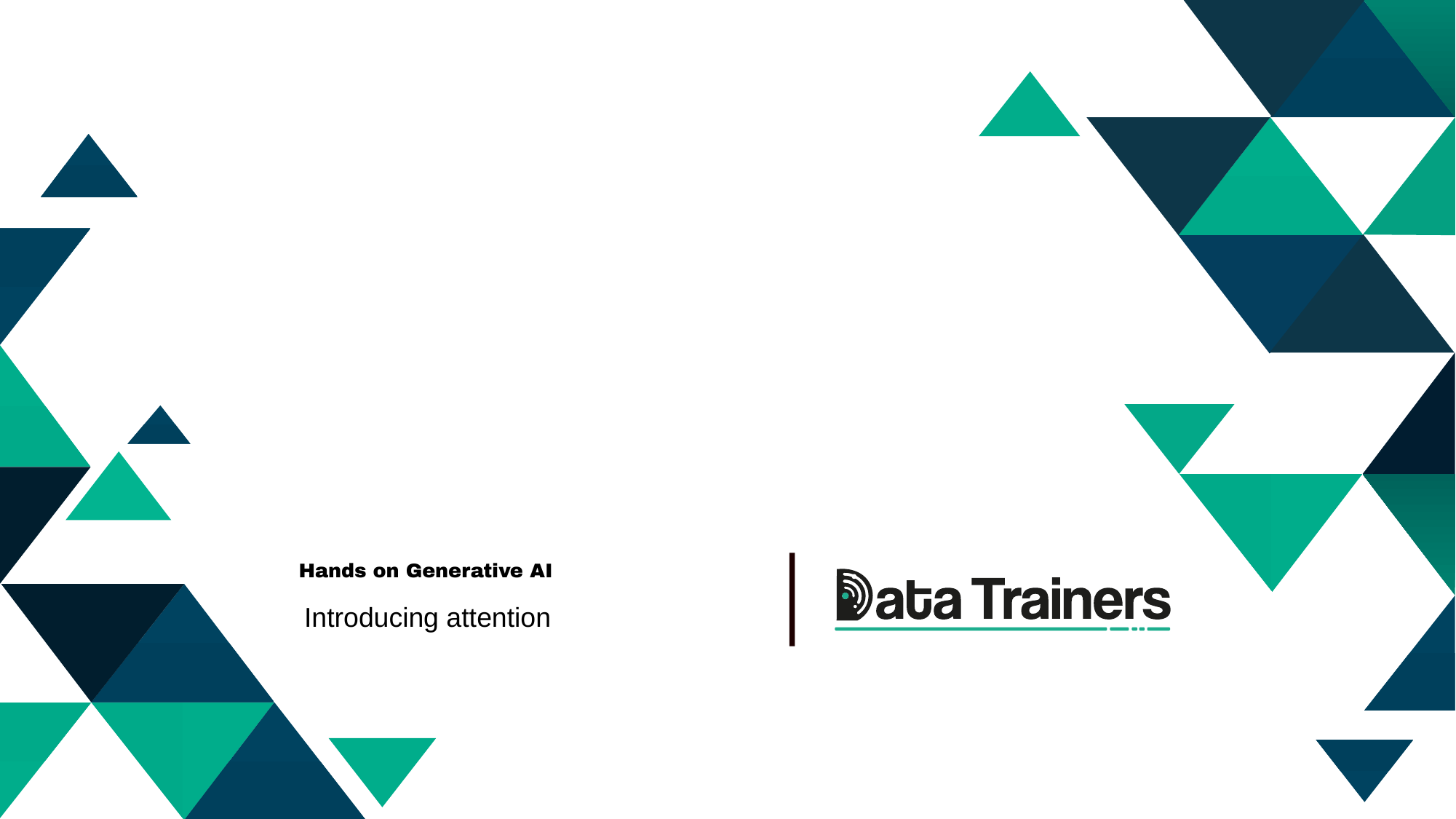

# Hands on Generative AI
Introducing attention